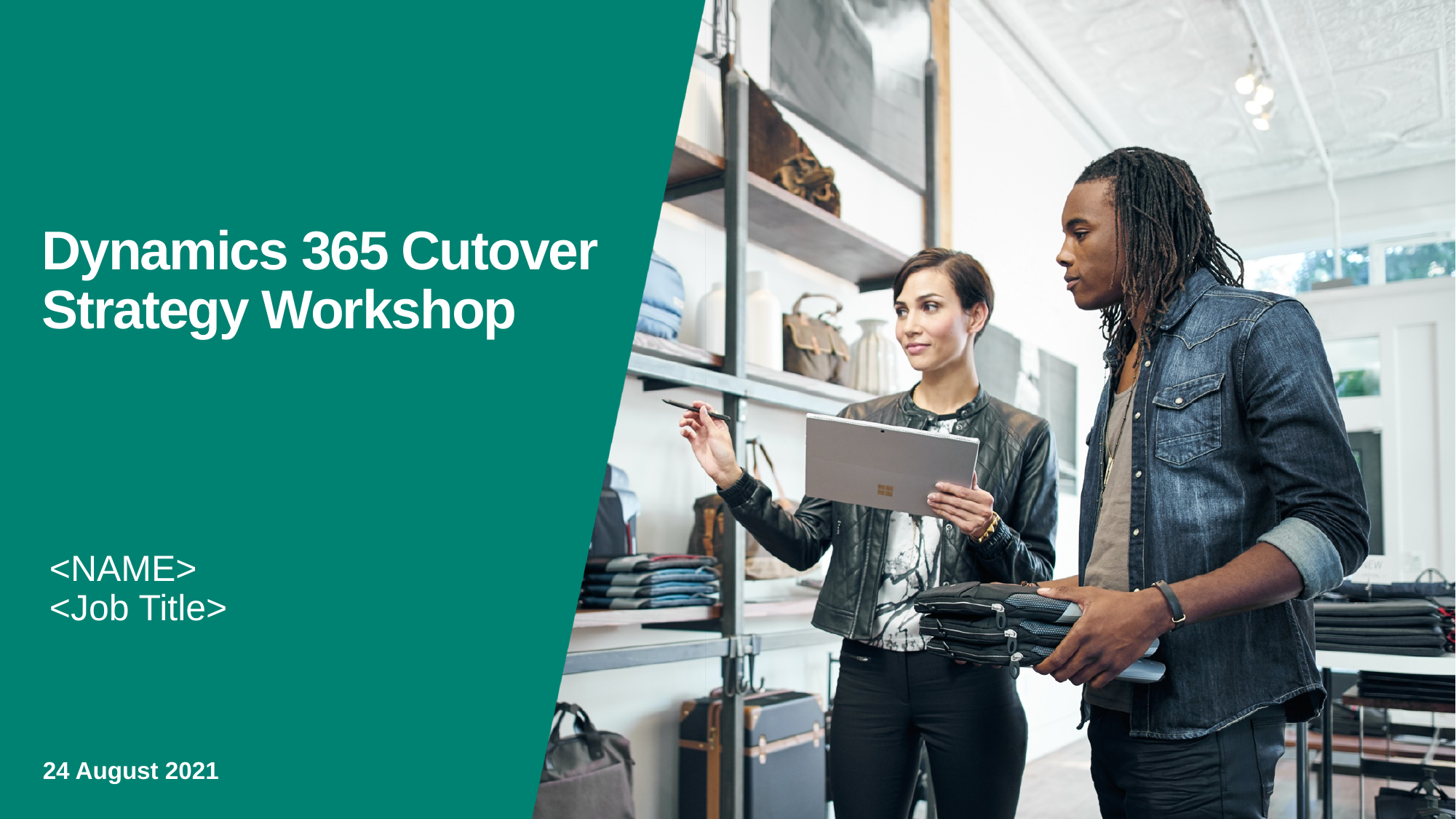

# Dynamics 365 Cutover Strategy Workshop
<NAME>
<Job Title>
24 August 2021